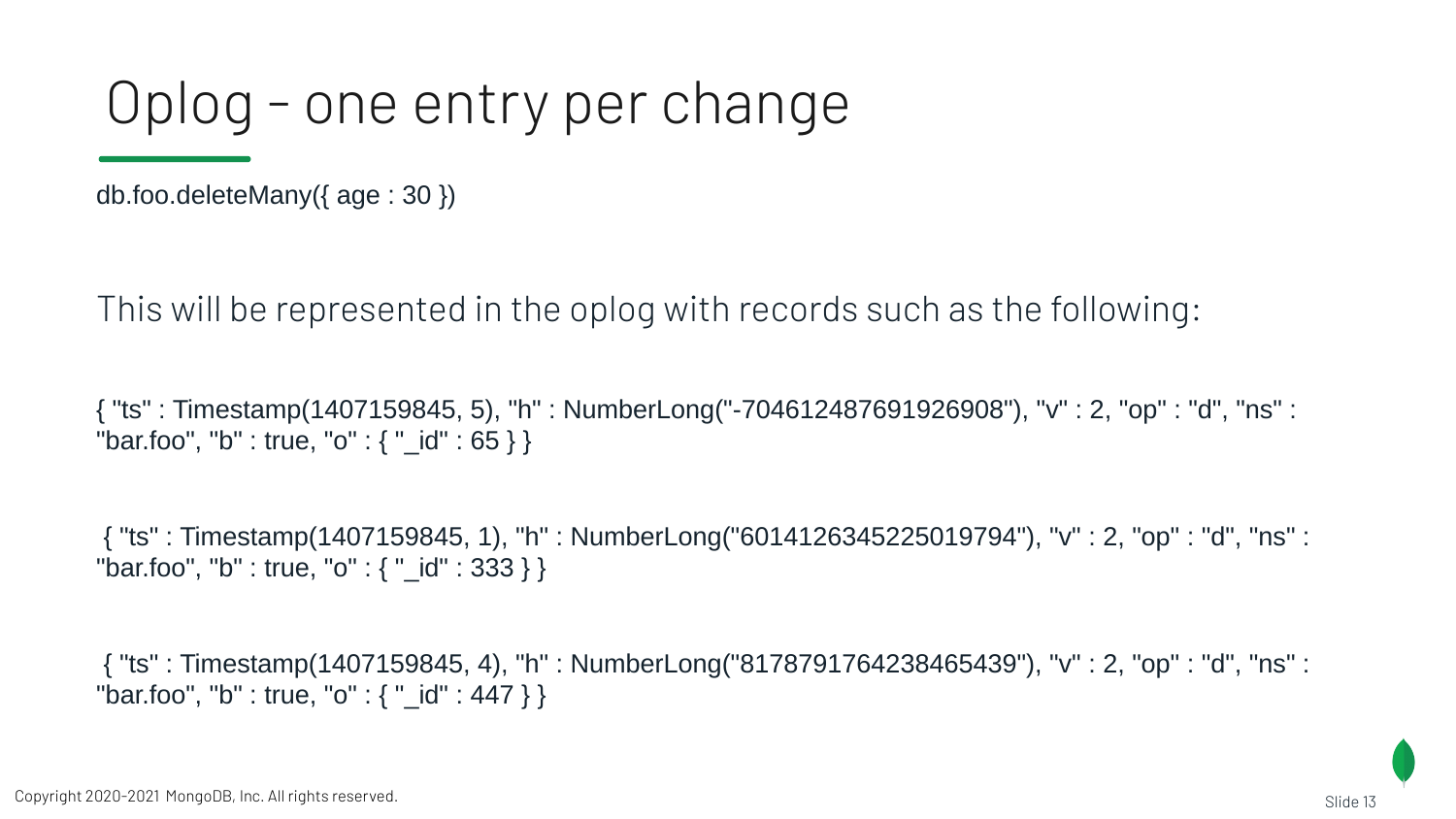

Oplog - one entry per change
db.foo.deleteMany({ age : 30 })

This will be represented in the oplog with records such as the following:

{ "ts" : Timestamp(1407159845, 5), "h" : NumberLong("-704612487691926908"), "v" : 2, "op" : "d", "ns" : "bar.foo", "b" : true, "o" : { "_id" : 65 } }

 { "ts" : Timestamp(1407159845, 1), "h" : NumberLong("6014126345225019794"), "v" : 2, "op" : "d", "ns" : "bar.foo", "b" : true, "o" : { "_id" : 333 } }

 { "ts" : Timestamp(1407159845, 4), "h" : NumberLong("8178791764238465439"), "v" : 2, "op" : "d", "ns" : "bar.foo", "b" : true, "o" : { "_id" : 447 } }

Slide 13